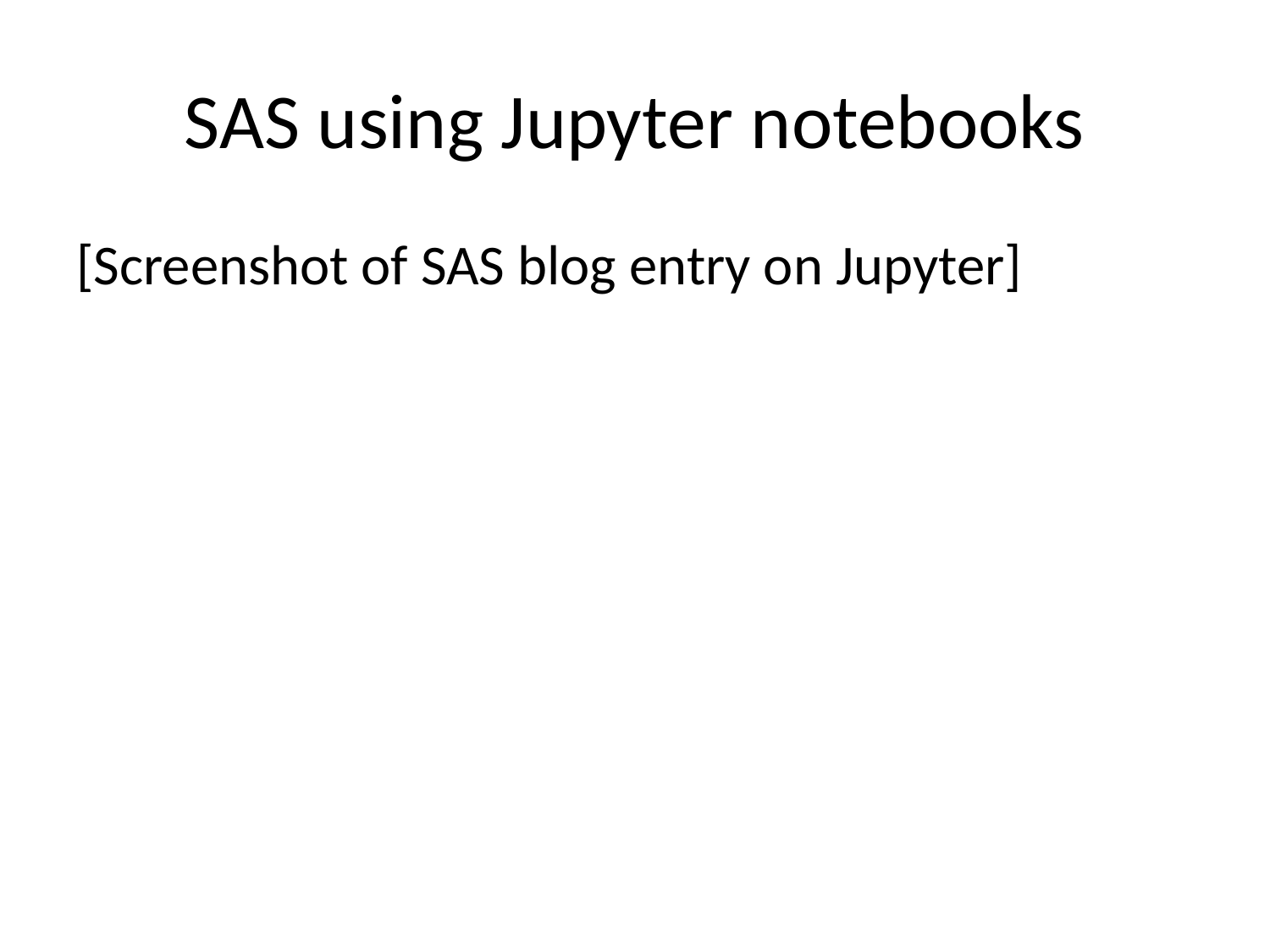

# SAS using Jupyter notebooks
[Screenshot of SAS blog entry on Jupyter]